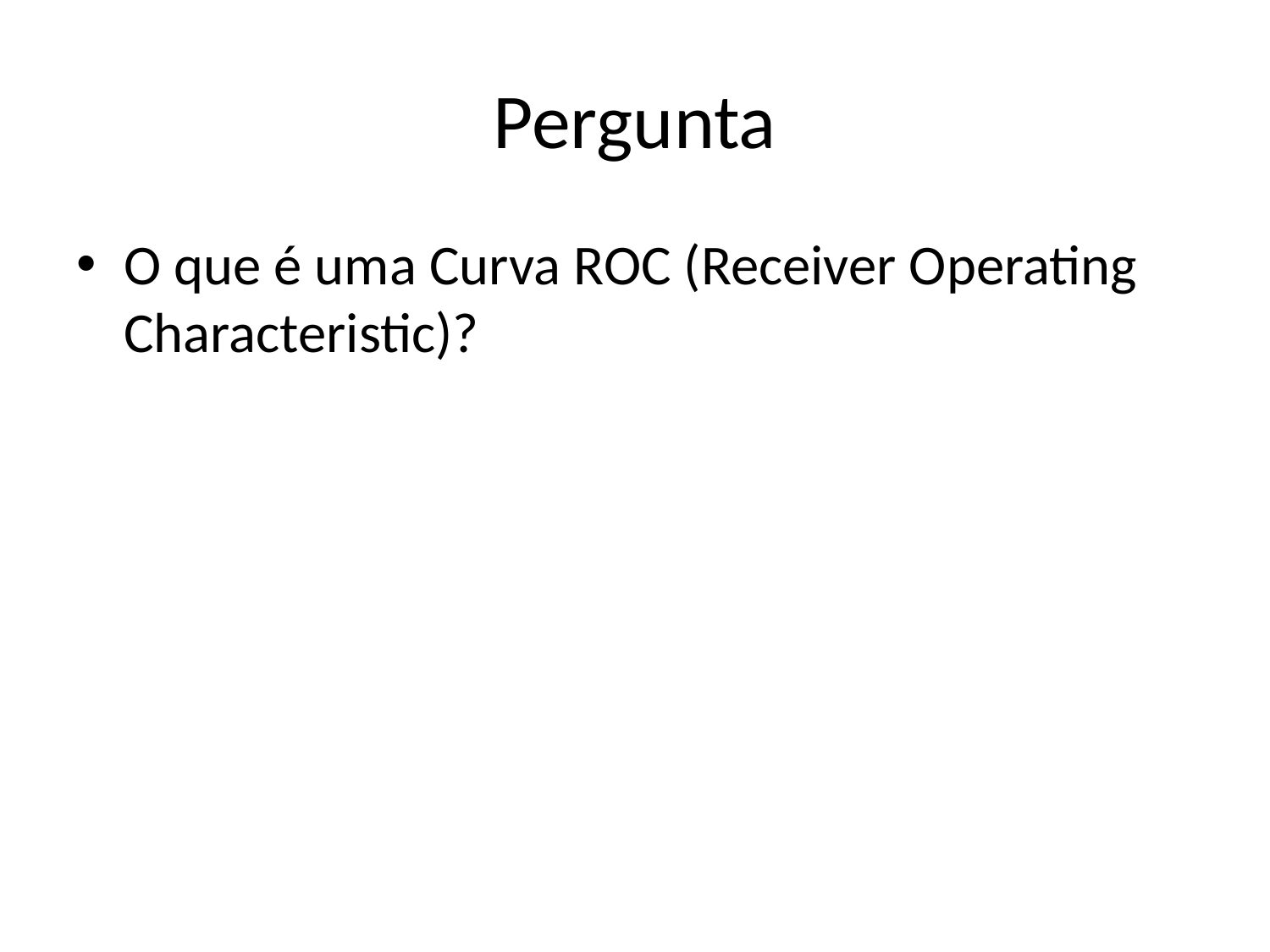

# Pergunta
O que é uma Curva ROC (Receiver Operating Characteristic)?